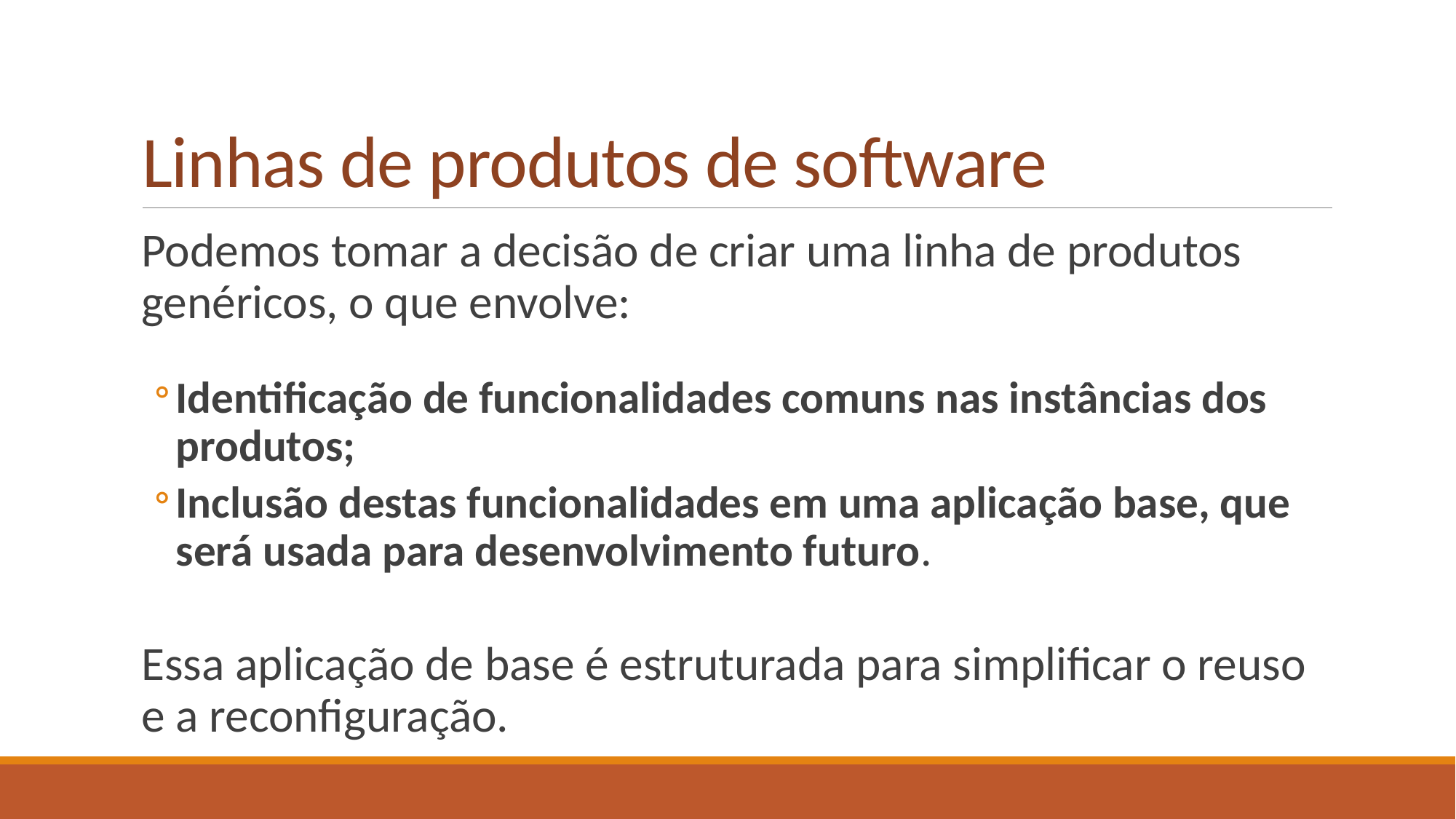

# Linhas de produtos de software
Podemos tomar a decisão de criar uma linha de produtos genéricos, o que envolve:

Identificação de funcionalidades comuns nas instâncias dos produtos;
Inclusão destas funcionalidades em uma aplicação base, que será usada para desenvolvimento futuro.

Essa aplicação de base é estruturada para simplificar o reuso e a reconfiguração.